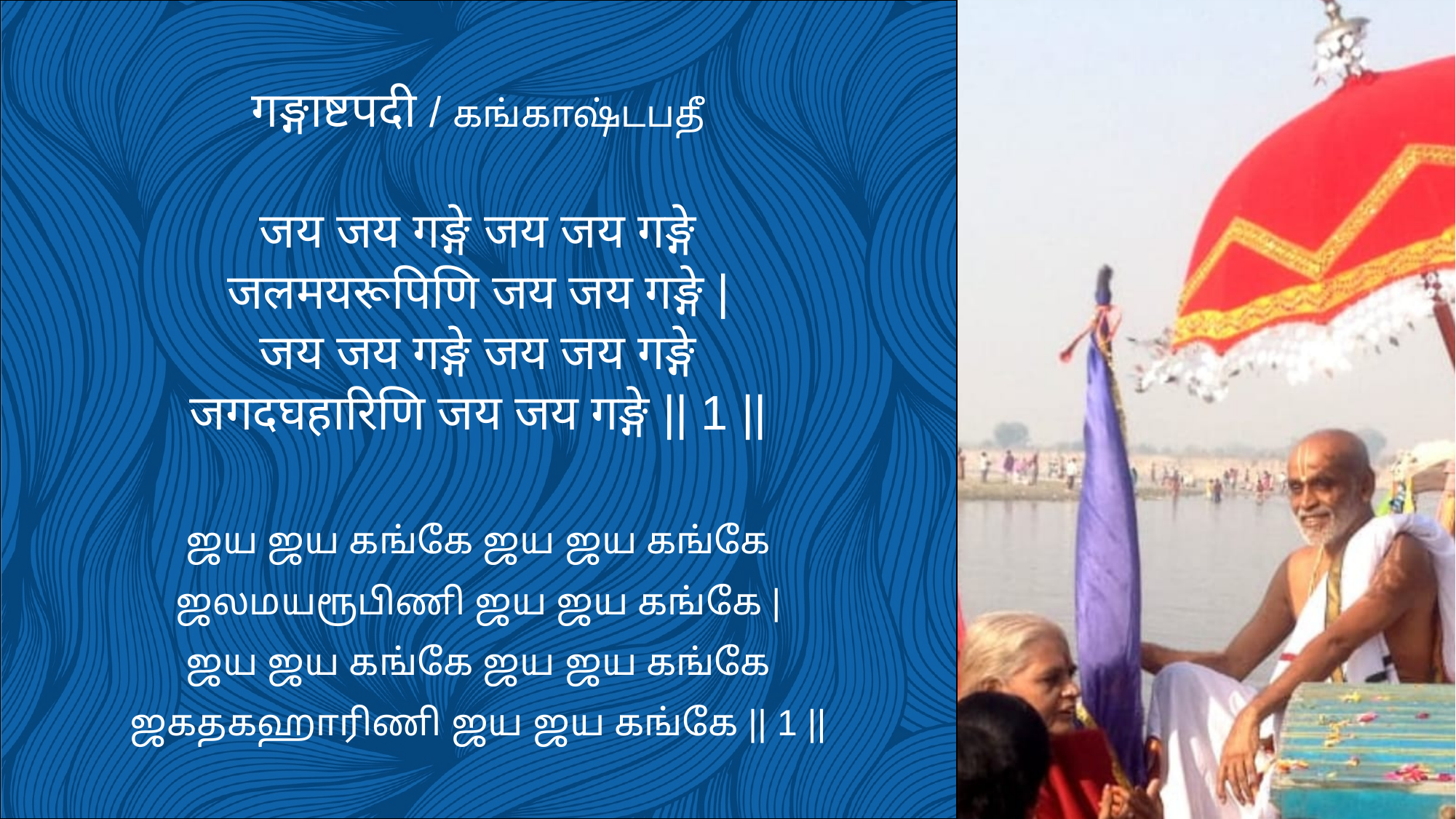

गङ्गाष्टपदी / கங்காஷ்டபதீ

जय जय गङ्गे जय जय गङ्गे
जलमयरूपिणि जय जय गङ्गे |
जय जय गङ्गे जय जय गङ्गे
जगदघहारिणि जय जय गङ्गे || 1 ||

ஜய ஜய கங்கே ஜய ஜய கங்கே
ஜலமயரூபிணி ஜய ஜய கங்கே |
ஜய ஜய கங்கே ஜய ஜய கங்கே
ஜகதகஹாரிணி ஜய ஜய கங்கே || 1 ||